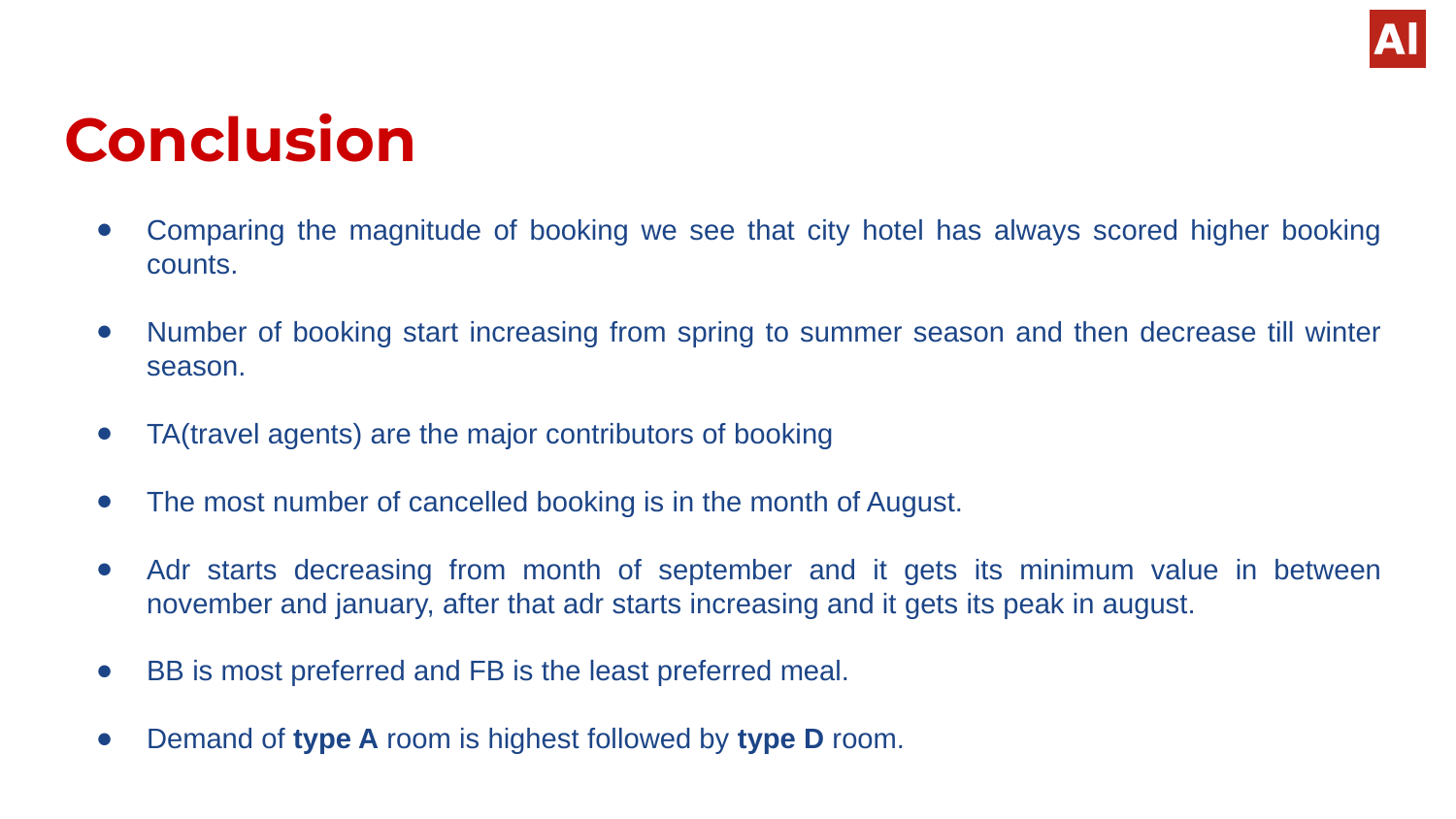

# Conclusion

Comparing the magnitude of booking we see that city hotel has always scored higher booking counts.

Number of booking start increasing from spring to summer season and then decrease till winter season.

TA(travel agents) are the major contributors of booking

The most number of cancelled booking is in the month of August.

Adr starts decreasing from month of september and it gets its minimum value in between november and january, after that adr starts increasing and it gets its peak in august.

BB is most preferred and FB is the least preferred meal.

Demand of type A room is highest followed by type D room.